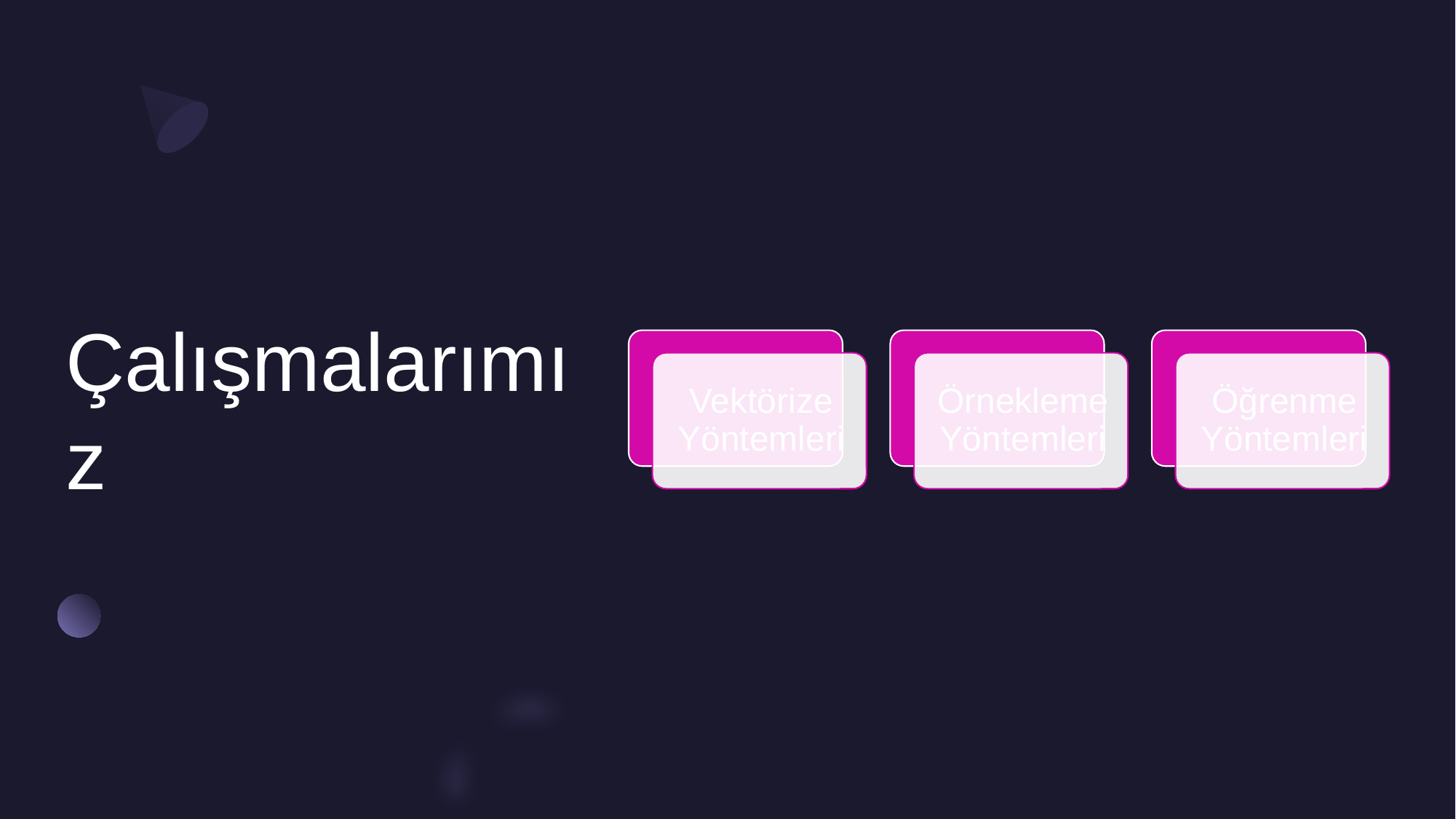

Vektörize Yöntemleri
Örnekleme Yöntemleri
Öğrenme Yöntemleri

# Çalışmalarımız